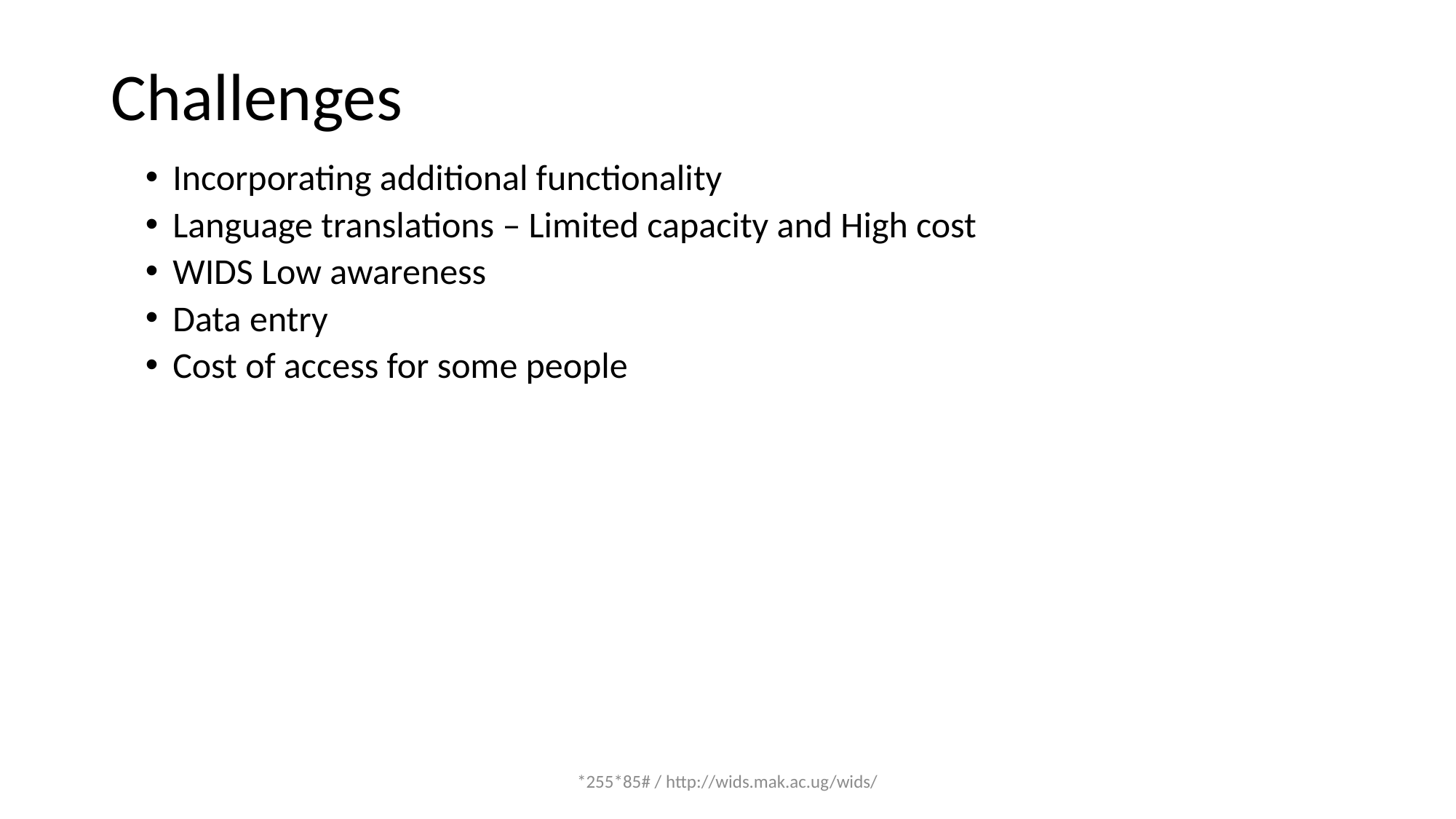

# Challenges
Incorporating additional functionality
Language translations – Limited capacity and High cost
WIDS Low awareness
Data entry
Cost of access for some people
*255*85# / http://wids.mak.ac.ug/wids/